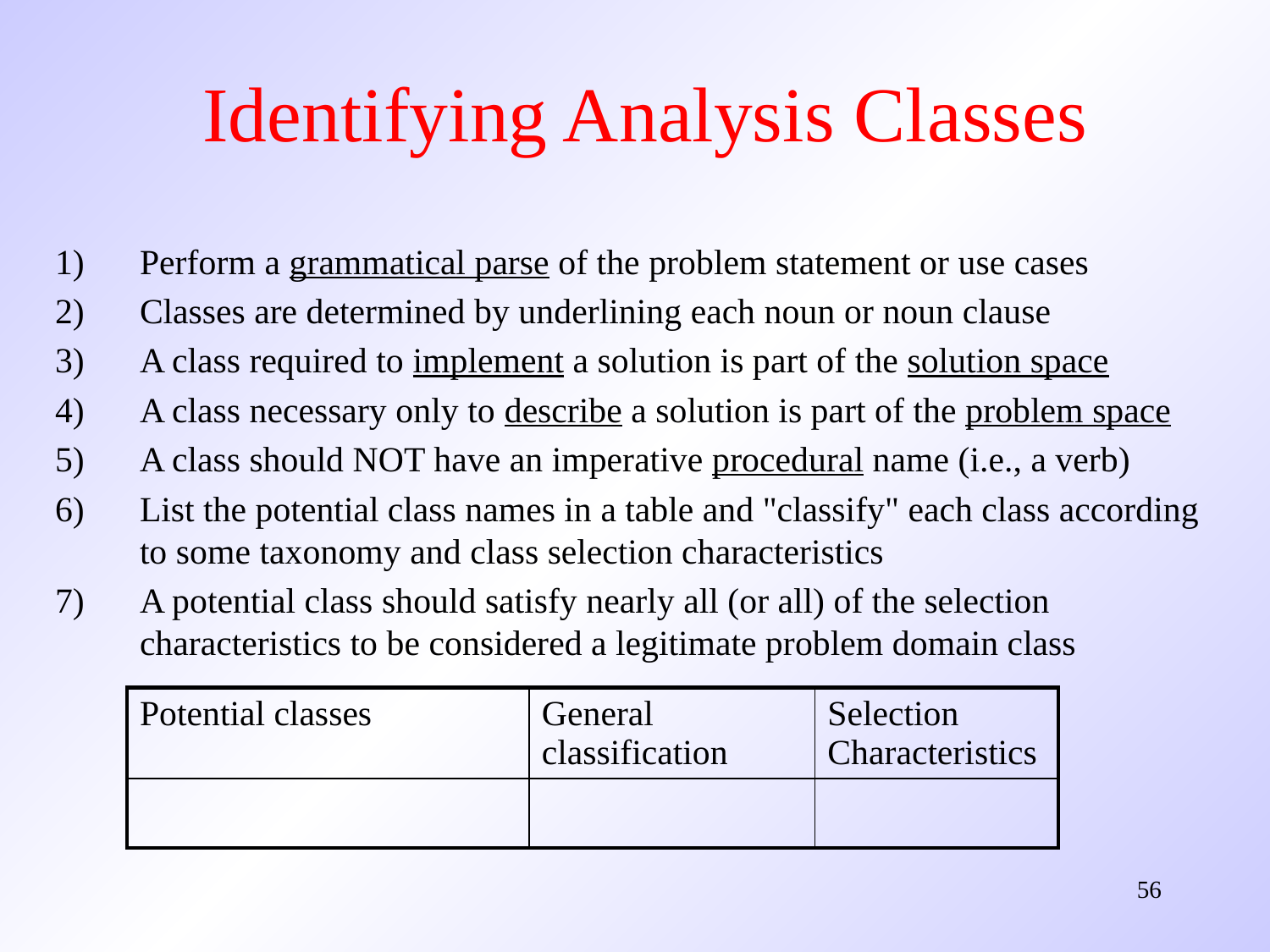

# Identifying Analysis Classes
Perform a grammatical parse of the problem statement or use cases
Classes are determined by underlining each noun or noun clause
A class required to implement a solution is part of the solution space
A class necessary only to describe a solution is part of the problem space
A class should NOT have an imperative procedural name (i.e., a verb)
List the potential class names in a table and "classify" each class according to some taxonomy and class selection characteristics
A potential class should satisfy nearly all (or all) of the selection characteristics to be considered a legitimate problem domain class

| Potential classes | General classification | Selection Characteristics |
| --- | --- | --- |
|  |  |  |
56